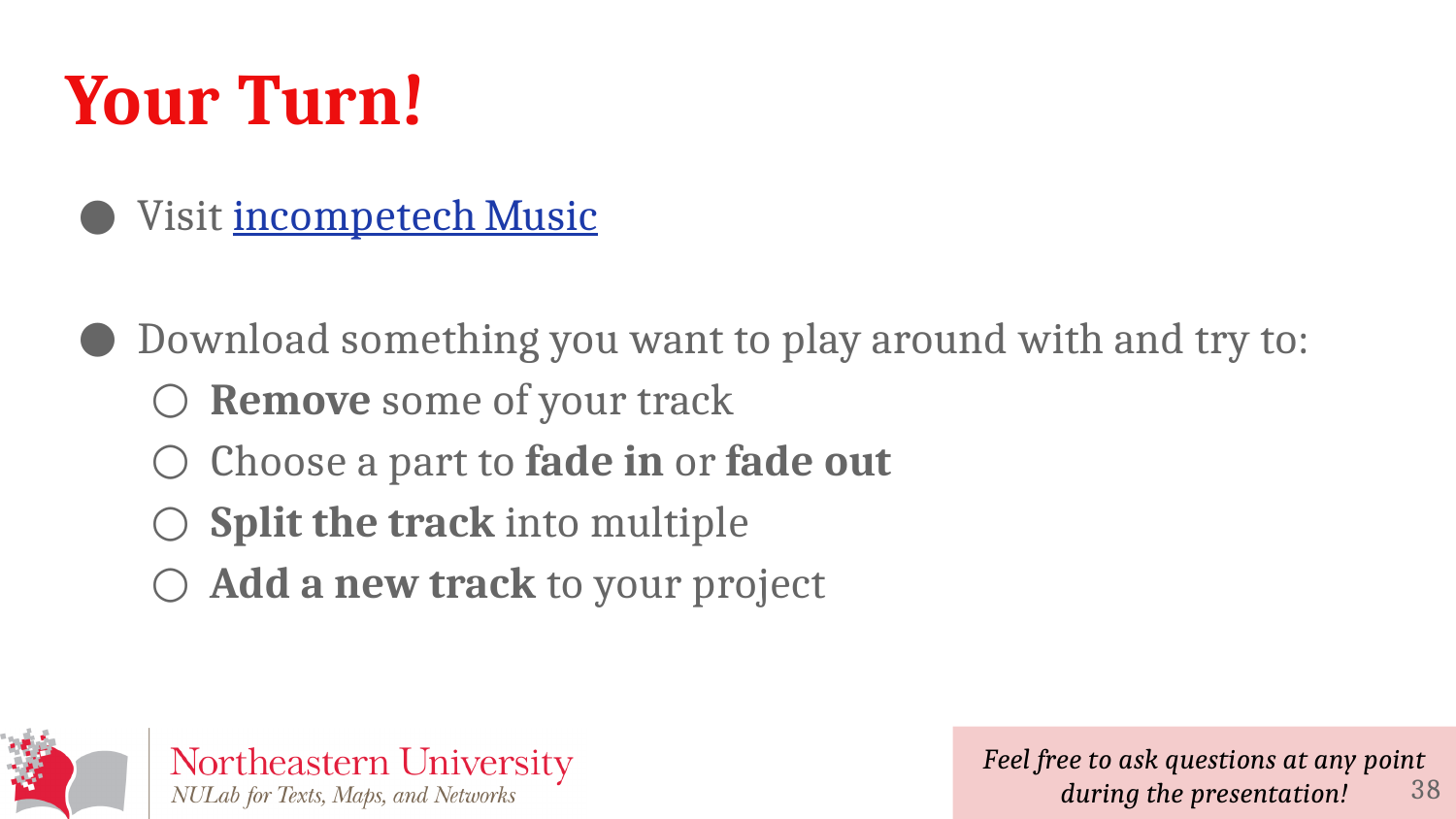

# Your Turn!
Visit incompetech Music

Download something you want to play around with and try to:
Remove some of your track
Choose a part to fade in or fade out
Split the track into multiple
Add a new track to your project
38